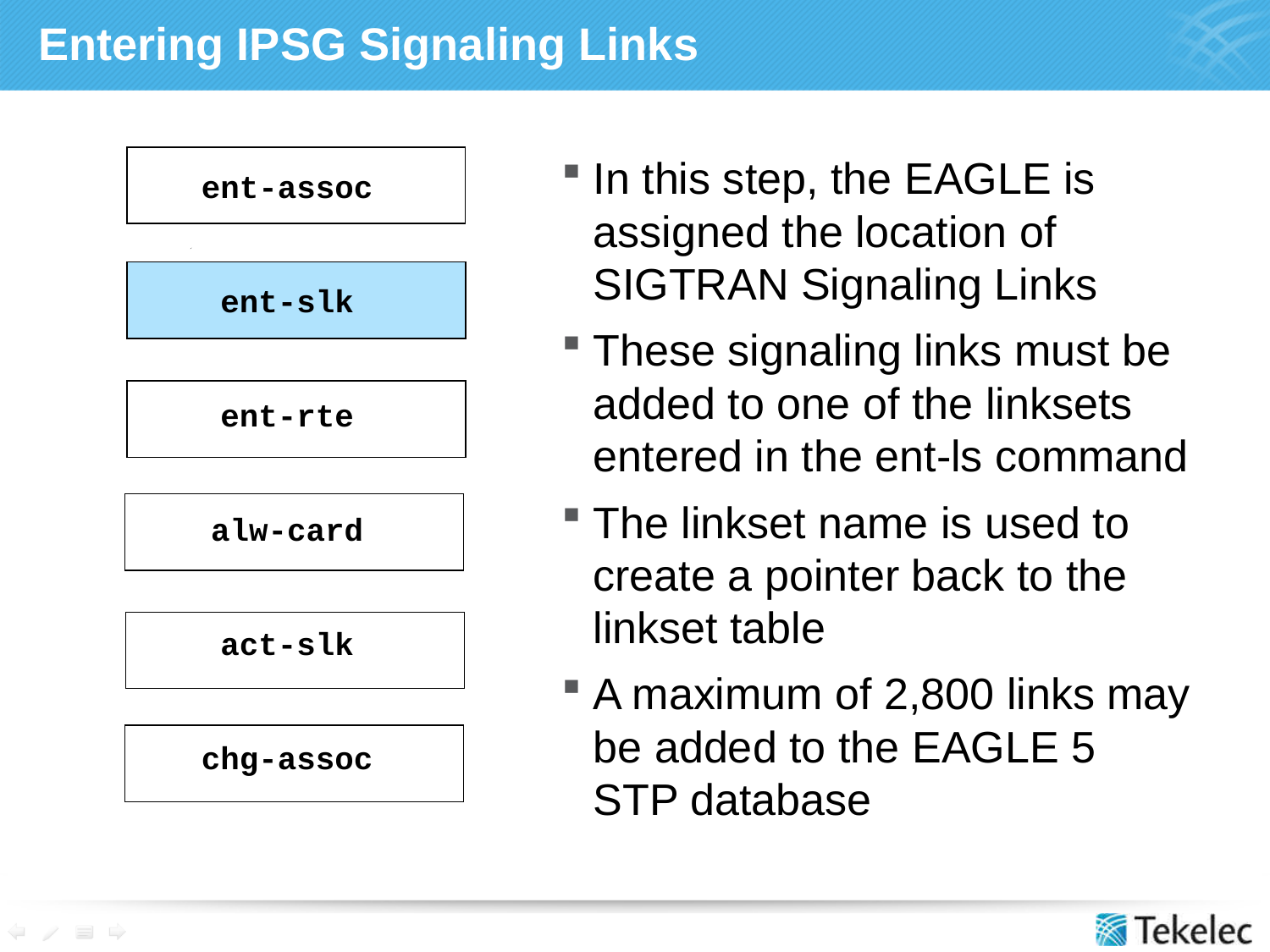

# Entering IPSG Signaling Links
In this step, the EAGLE is assigned the location of SIGTRAN Signaling Links
These signaling links must be added to one of the linksets entered in the ent-ls command
The linkset name is used to create a pointer back to the linkset table
A maximum of 2,800 links may be added to the EAGLE 5 STP database

ent-assoc

ent-slk

ent-rte

alw-card

act-slk

chg-assoc